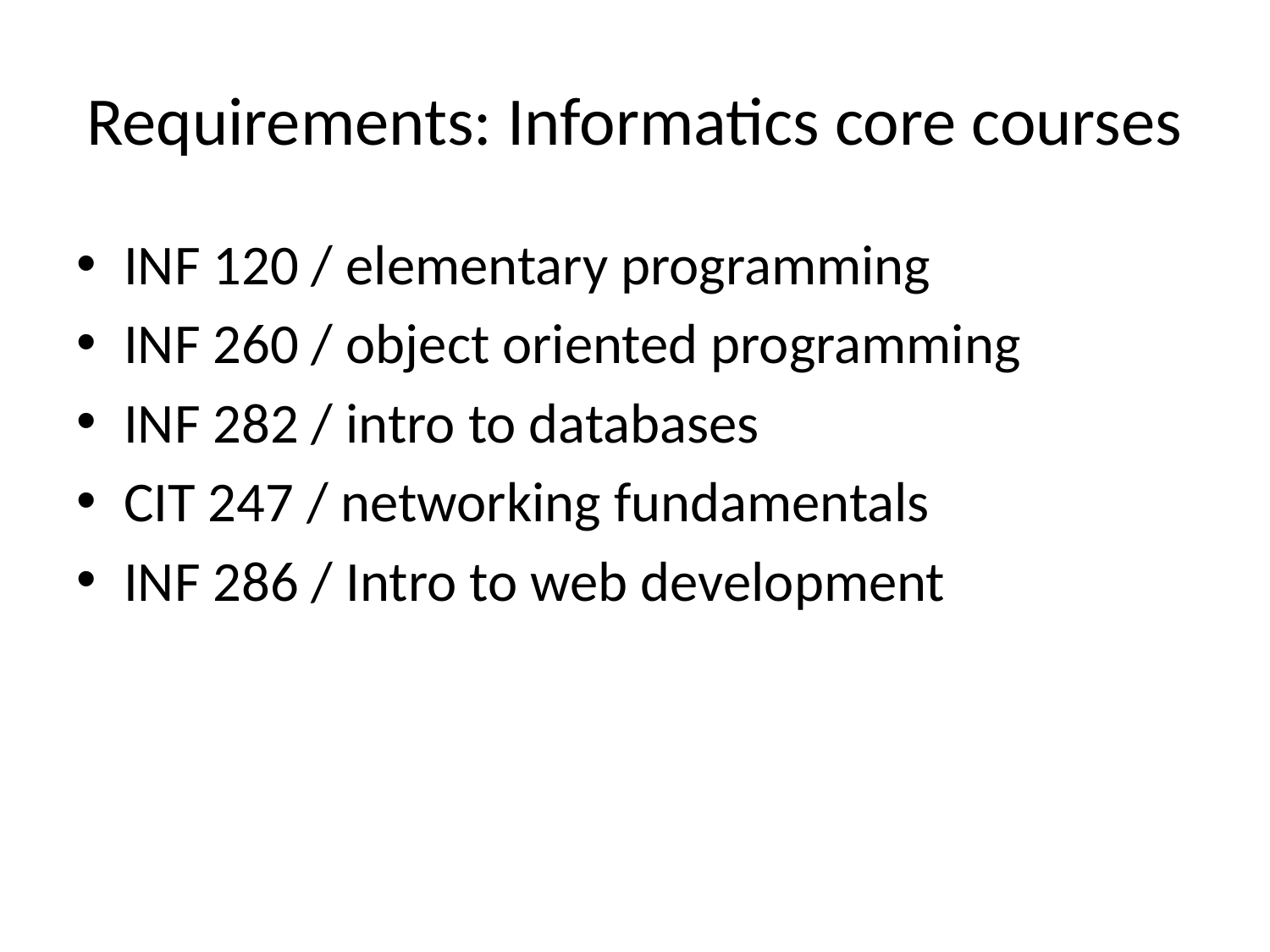

# Requirements: Informatics core courses
INF 120 / elementary programming
INF 260 / object oriented programming
INF 282 / intro to databases
CIT 247 / networking fundamentals
INF 286 / Intro to web development